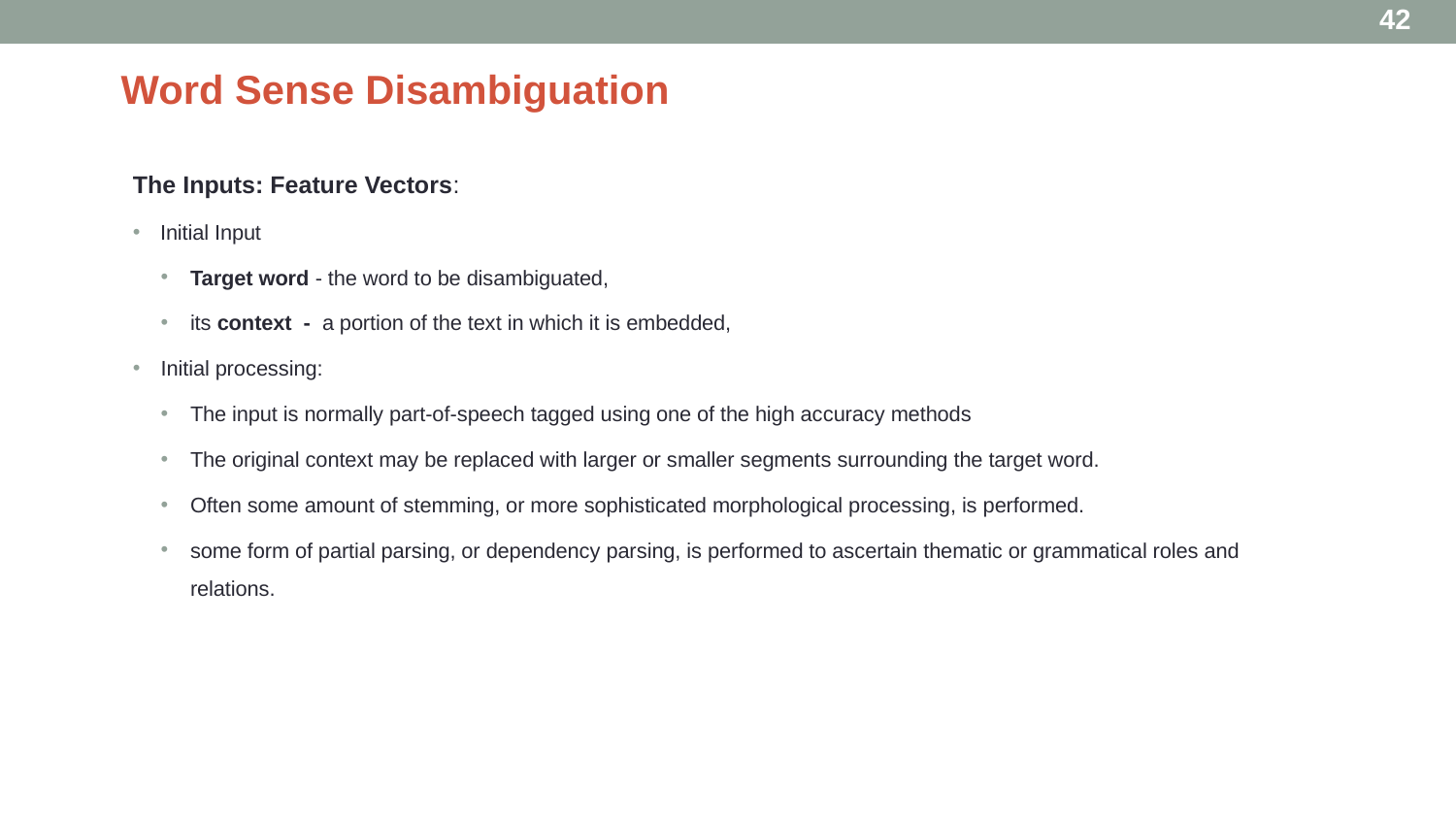

42
# Word Sense Disambiguation
The Inputs: Feature Vectors:
Initial Input
Target word - the word to be disambiguated,
its context  -  a portion of the text in which it is embedded,
Initial processing:
The input is normally part-of-speech tagged using one of the high accuracy methods
The original context may be replaced with larger or smaller segments surrounding the target word.
Often some amount of stemming, or more sophisticated morphological processing, is performed.
some form of partial parsing, or dependency parsing, is performed to ascertain thematic or grammatical roles and relations.